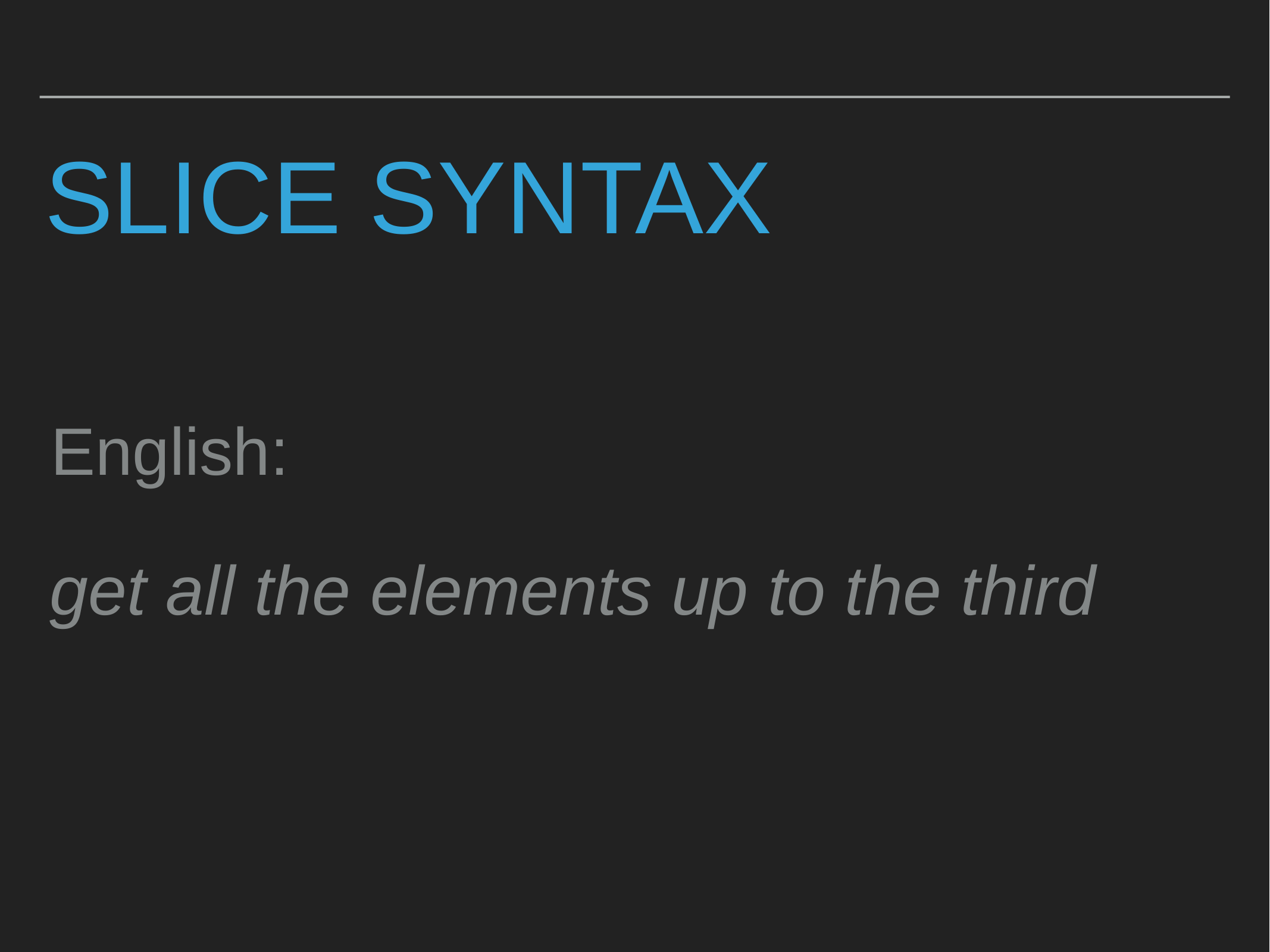

# Slice Syntax
English:
get all the elements up to the third